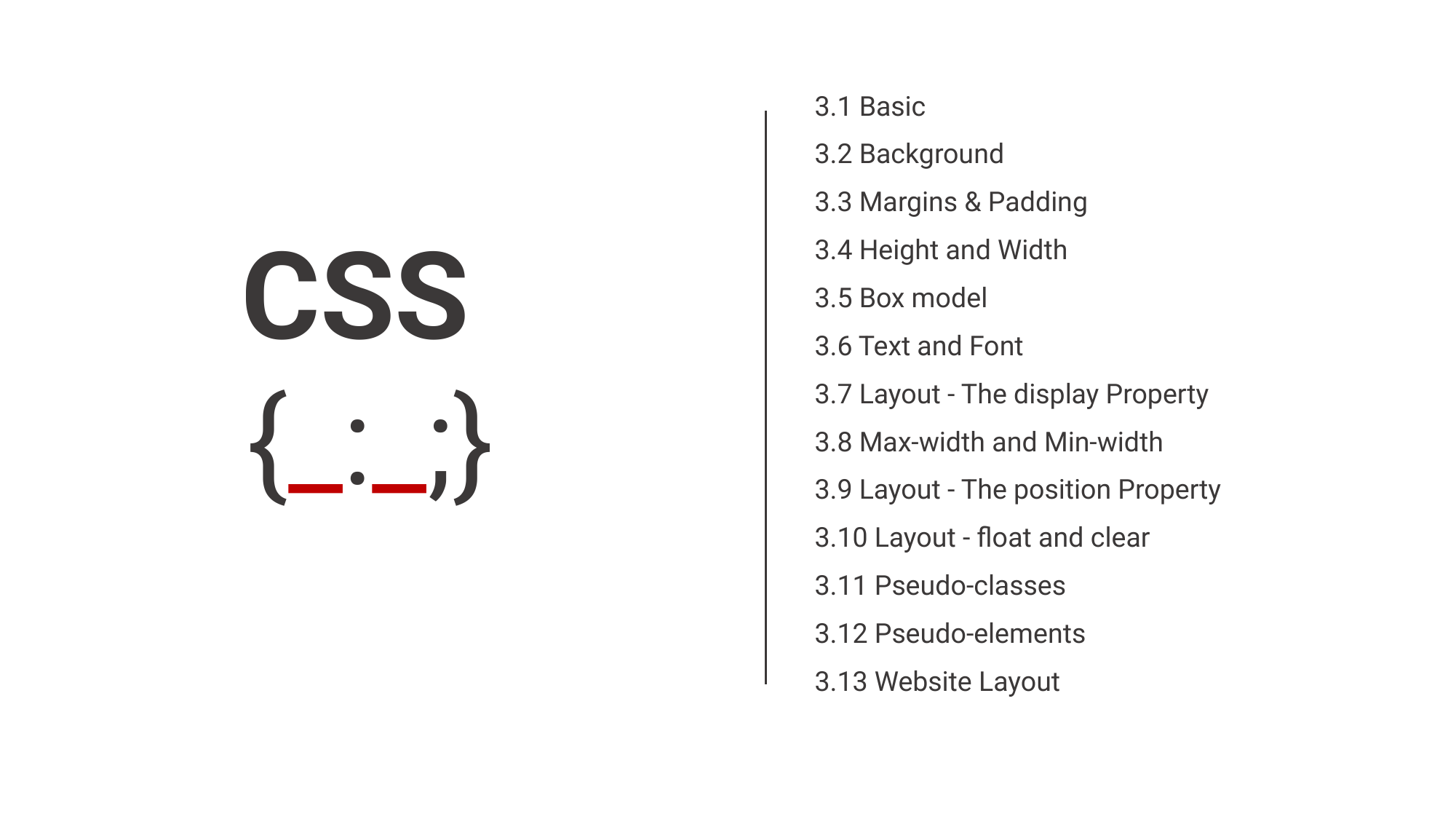

3.1 Basic
3.2 Background
3.3 Margins & Padding
3.4 Height and Width
3.5 Box model
3.6 Text and Font
3.7 Layout - The display Property
3.8 Max-width and Min-width
3.9 Layout - The position Property
3.10 Layout - float and clear
3.11 Pseudo-classes
3.12 Pseudo-elements
3.13 Website Layout
CSS
{_:_;}